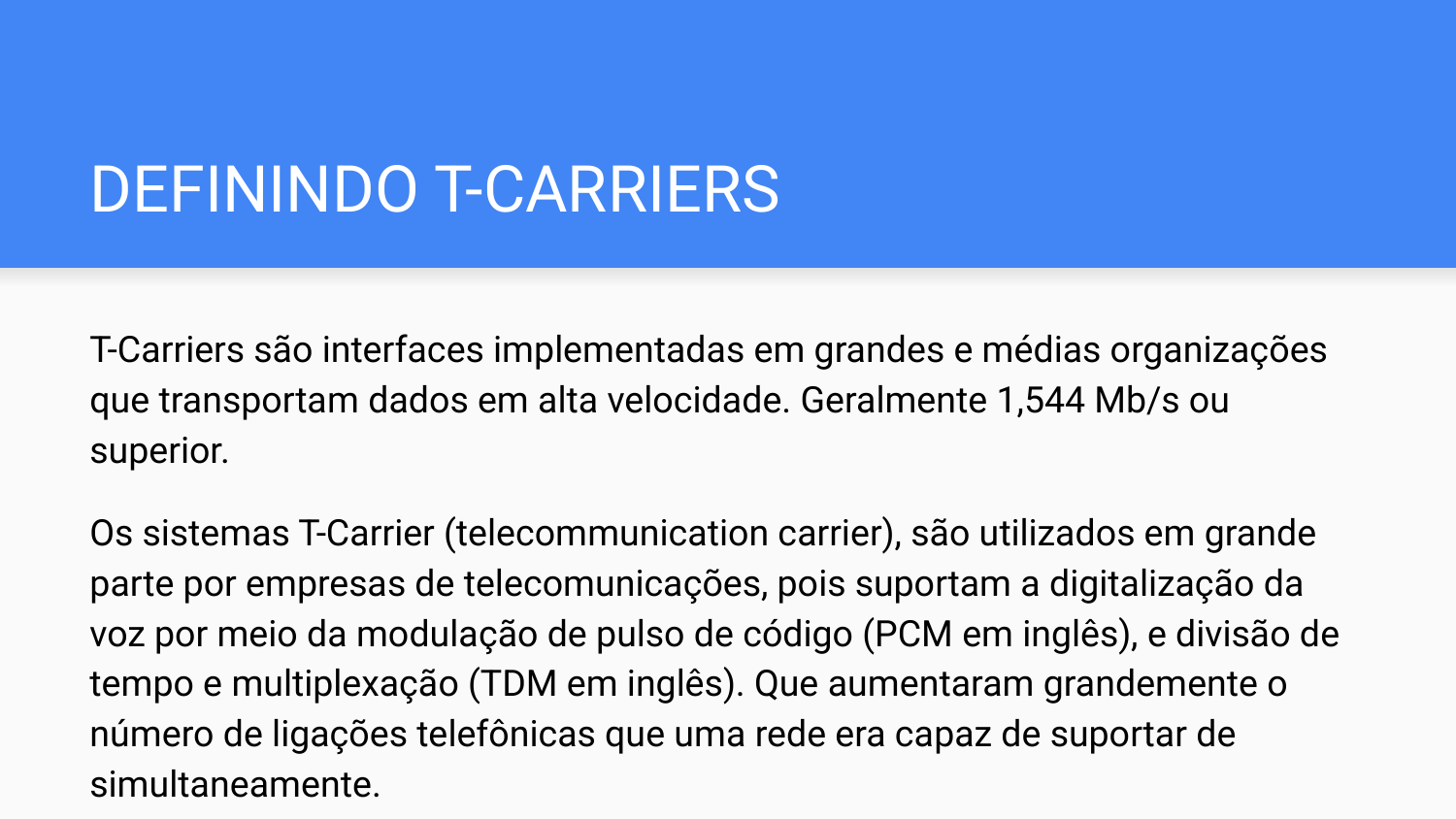

# DEFININDO T-CARRIERS
T-Carriers são interfaces implementadas em grandes e médias organizações que transportam dados em alta velocidade. Geralmente 1,544 Mb/s ou superior.
Os sistemas T-Carrier (telecommunication carrier), são utilizados em grande parte por empresas de telecomunicações, pois suportam a digitalização da voz por meio da modulação de pulso de código (PCM em inglês), e divisão de tempo e multiplexação (TDM em inglês). Que aumentaram grandemente o número de ligações telefônicas que uma rede era capaz de suportar de simultaneamente.